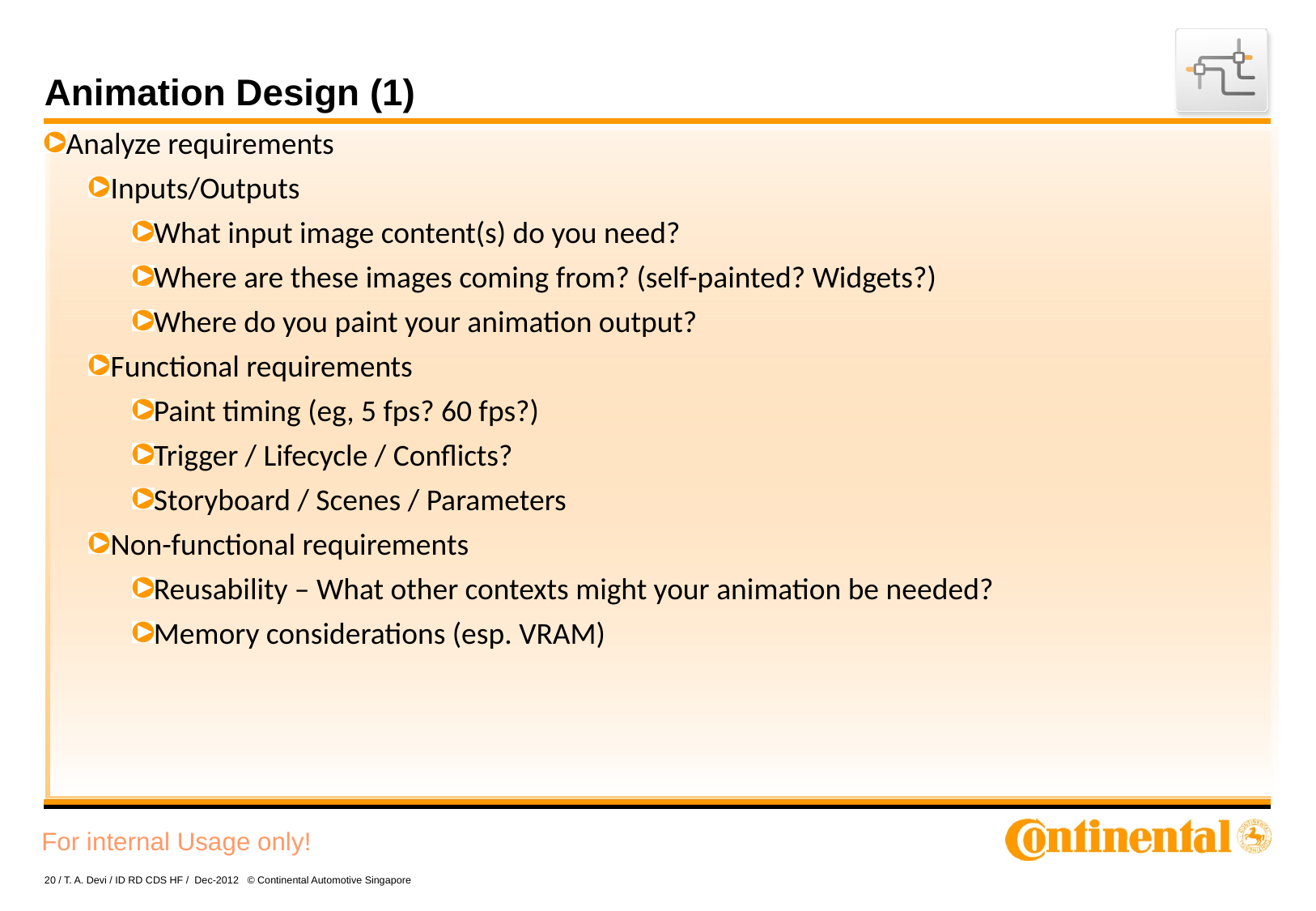

# Animation Design (1)
Analyze requirements
Inputs/Outputs
What input image content(s) do you need?
Where are these images coming from? (self-painted? Widgets?)
Where do you paint your animation output?
Functional requirements
Paint timing (eg, 5 fps? 60 fps?)
Trigger / Lifecycle / Conflicts?
Storyboard / Scenes / Parameters
Non-functional requirements
Reusability – What other contexts might your animation be needed?
Memory considerations (esp. VRAM)

20 / T. A. Devi / ID RD CDS HF /  Dec-2012   © Continental Automotive Singapore